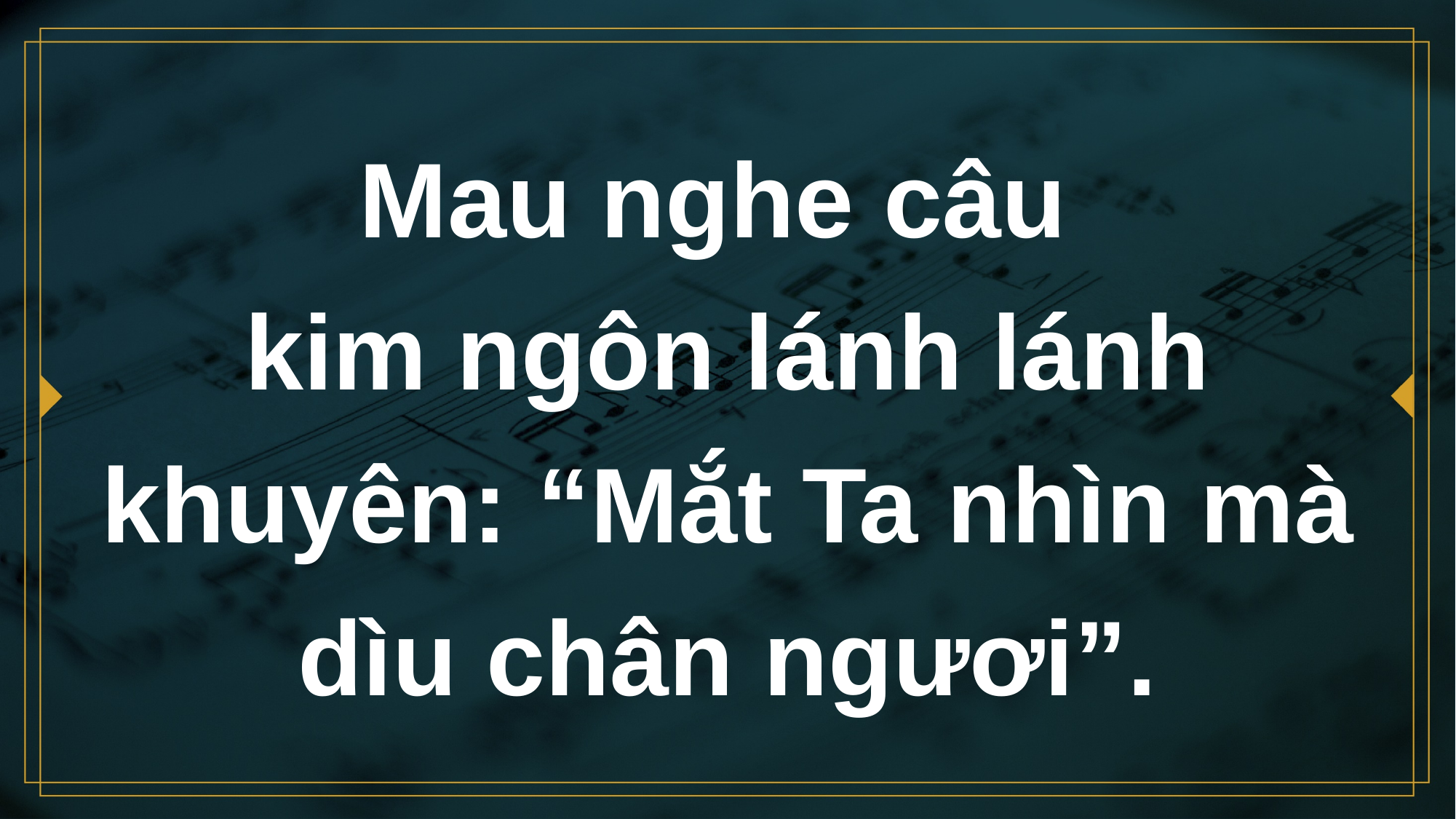

# Mau nghe câu kim ngôn lánh lánh khuyên: “Mắt Ta nhìn mà dìu chân ngươi”.